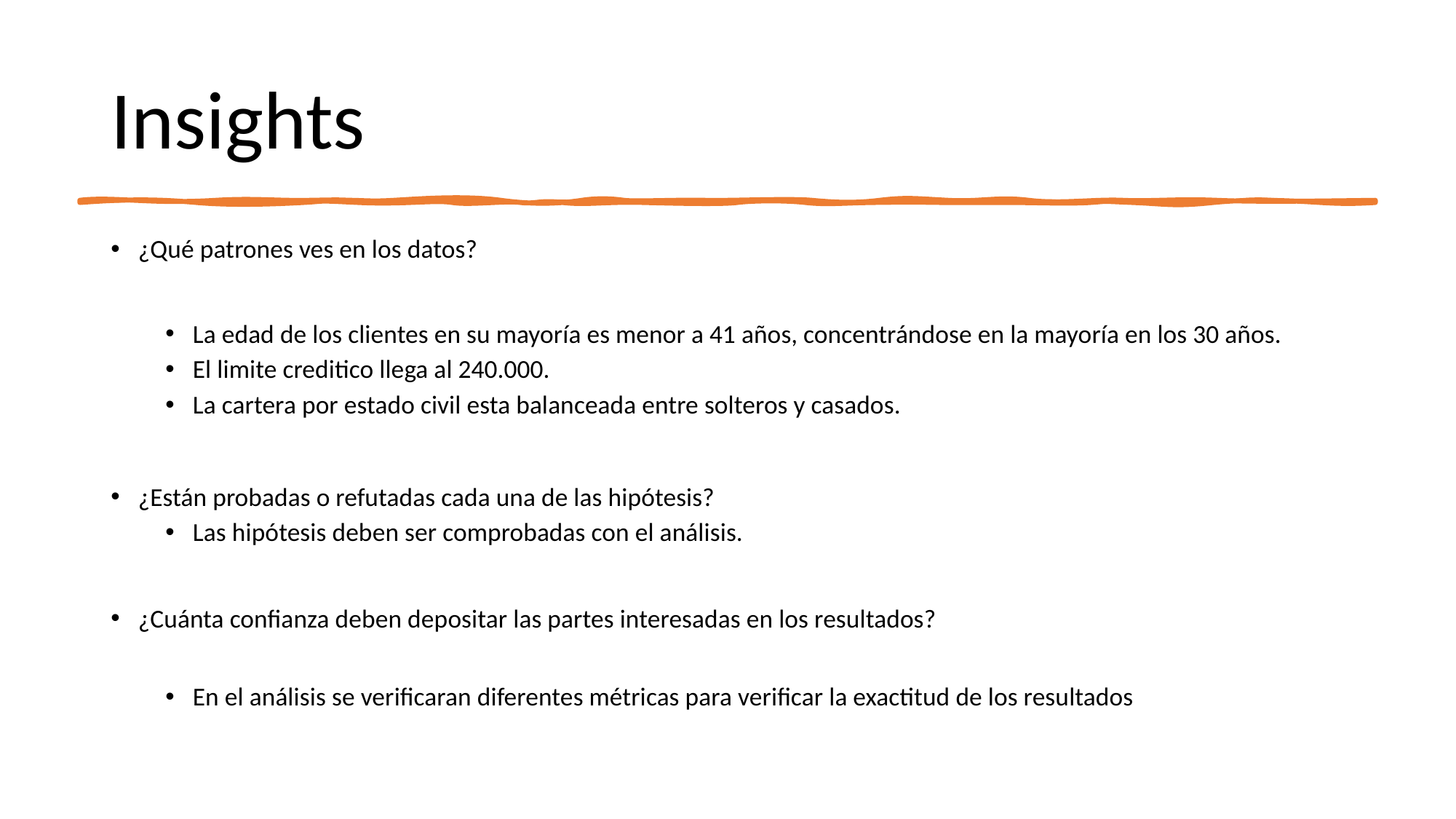

# Insights

¿Qué patrones ves en los datos?

La edad de los clientes en su mayoría es menor a 41 años, concentrándose en la mayoría en los 30 años.
El limite creditico llega al 240.000.
La cartera por estado civil esta balanceada entre solteros y casados.

¿Están probadas o refutadas cada una de las hipótesis?
Las hipótesis deben ser comprobadas con el análisis.

¿Cuánta confianza deben depositar las partes interesadas en los resultados?

En el análisis se verificaran diferentes métricas para verificar la exactitud de los resultados